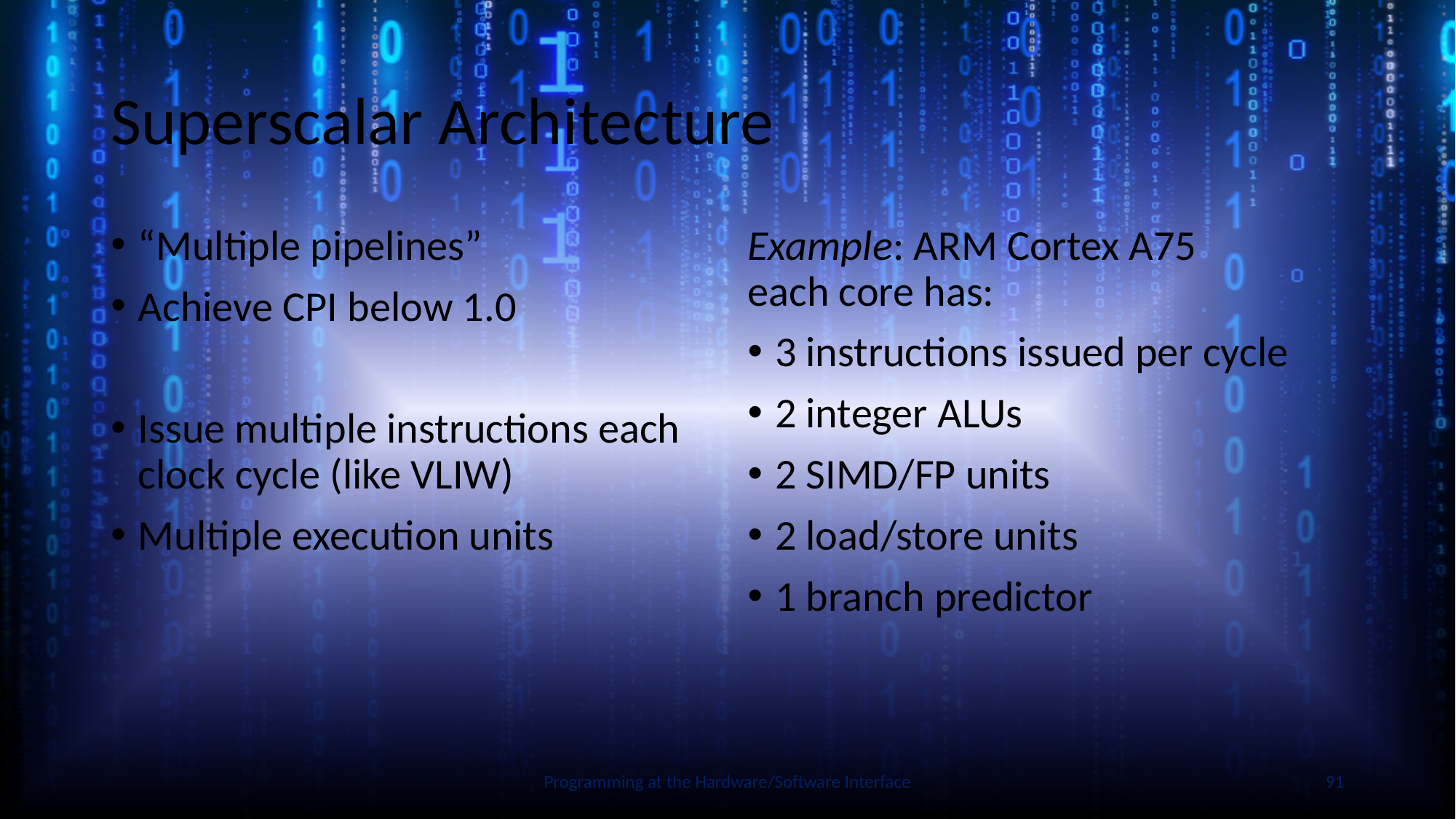

# Superscalar Architecture
“Multiple pipelines”
Achieve CPI below 1.0

Issue multiple instructions each clock cycle (like VLIW)
Multiple execution units
Example: ARM Cortex A75
each core has:
3 instructions issued per cycle
2 integer ALUs
2 SIMD/FP units
2 load/store units
1 branch predictor

Slide by Bohn
Programming at the Hardware/Software Interface
91